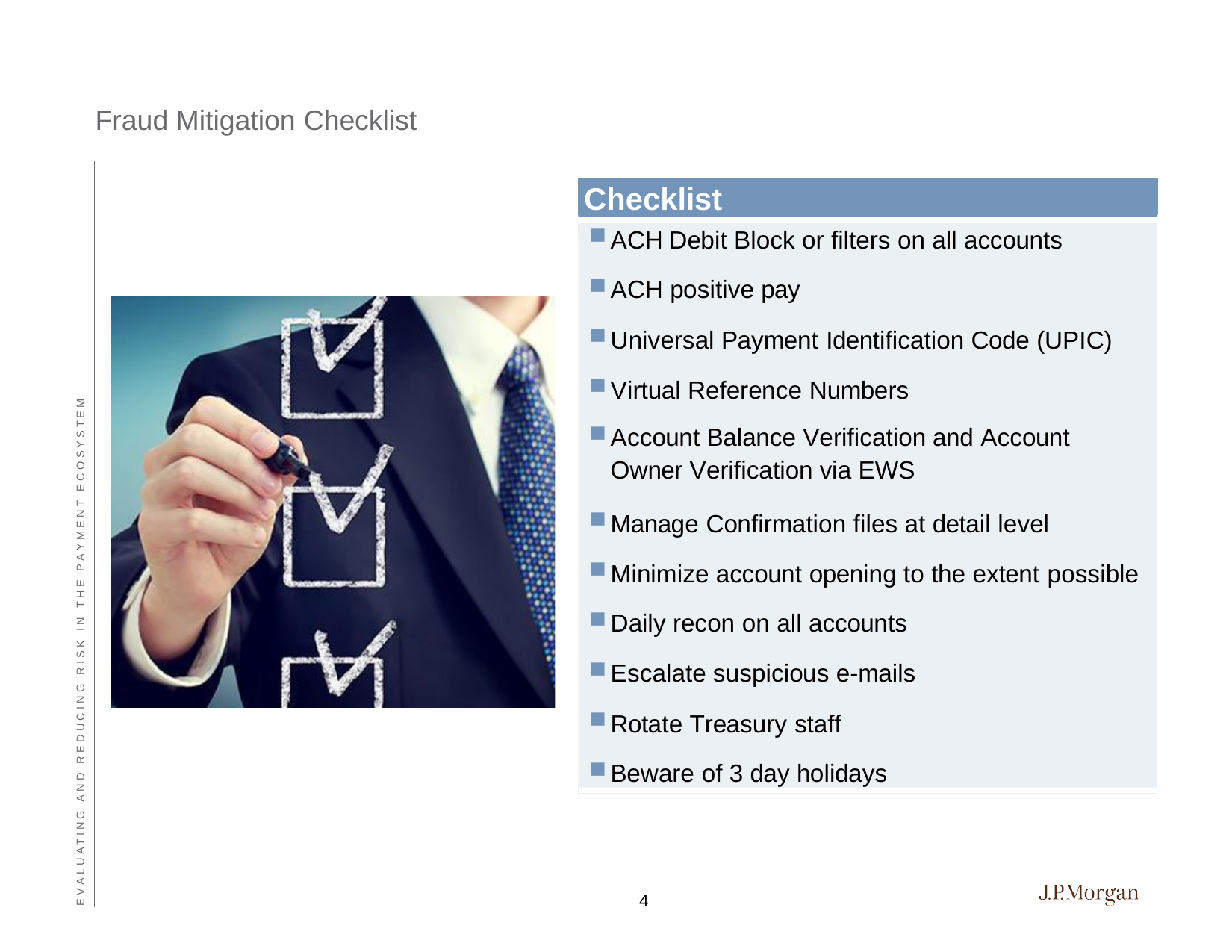

Fraud Mitigation Checklist
Checklist

ACH Debit Block or filters on all accounts
ACH positive pay
Universal Payment Identification Code (UPIC)
Virtual Reference Numbers
Account Balance Verification and Account Owner Verification via EWS

Manage Confirmation files at detail level
Minimize account opening to the extent possible
Daily recon on all accounts
Escalate suspicious e-mails
Rotate Treasury staff
Beware of 3 day holidays

E V A L U A T I N G   A N D   R E D U C I N G   R I S K   I N   T H E   P A Y M E N T   E C O S Y S T E M
4